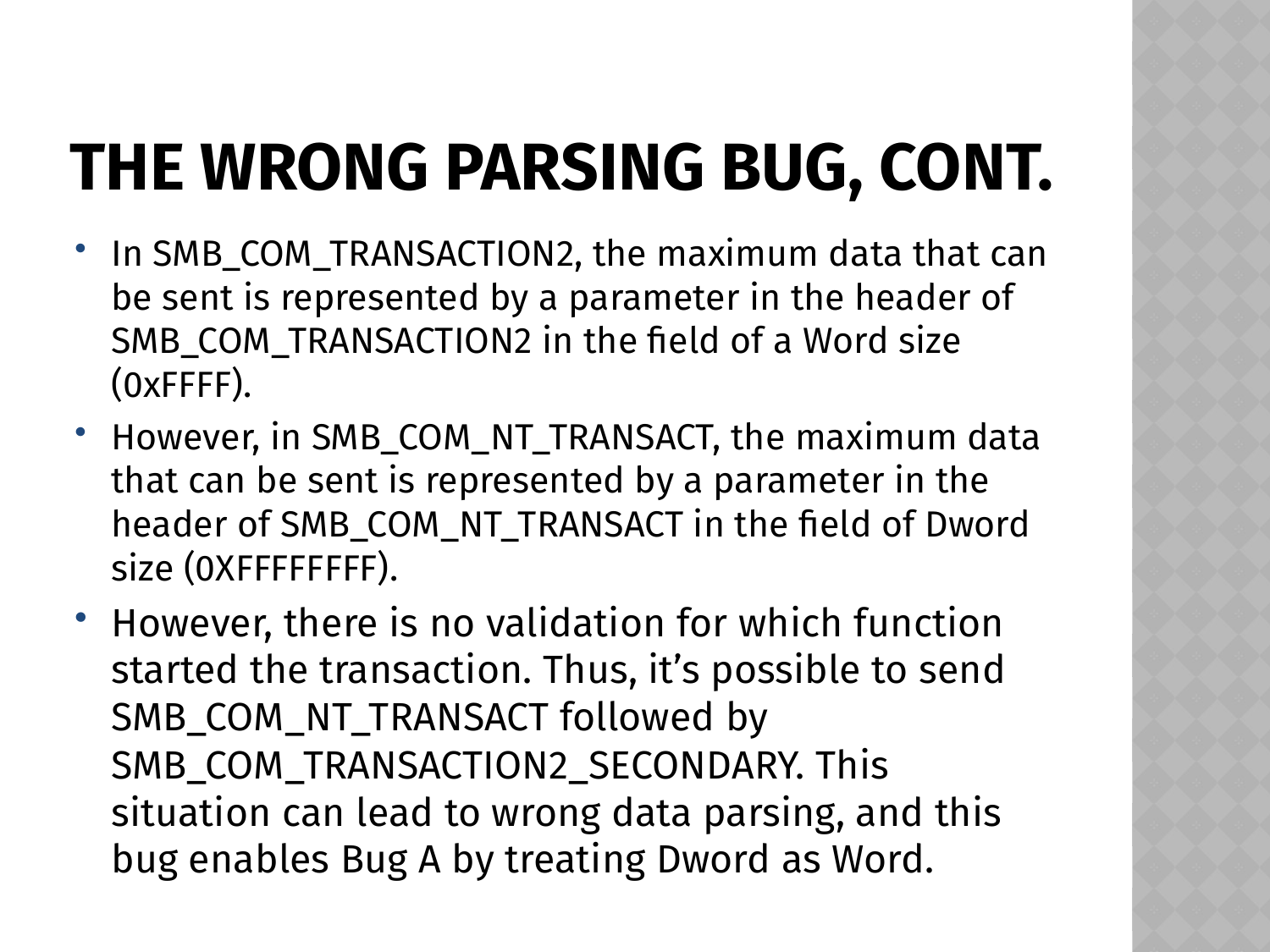

# The wrong parsing bug, CONT.
In SMB_COM_TRANSACTION2, the maximum data that can be sent is represented by a parameter in the header of SMB_COM_TRANSACTION2 in the field of a Word size (0xFFFF).
However, in SMB_COM_NT_TRANSACT, the maximum data that can be sent is represented by a parameter in the header of SMB_COM_NT_TRANSACT in the field of Dword size (0XFFFFFFFF).
However, there is no validation for which function started the transaction. Thus, it’s possible to send SMB_COM_NT_TRANSACT followed by SMB_COM_TRANSACTION2_SECONDARY. This situation can lead to wrong data parsing, and this bug enables Bug A by treating Dword as Word.